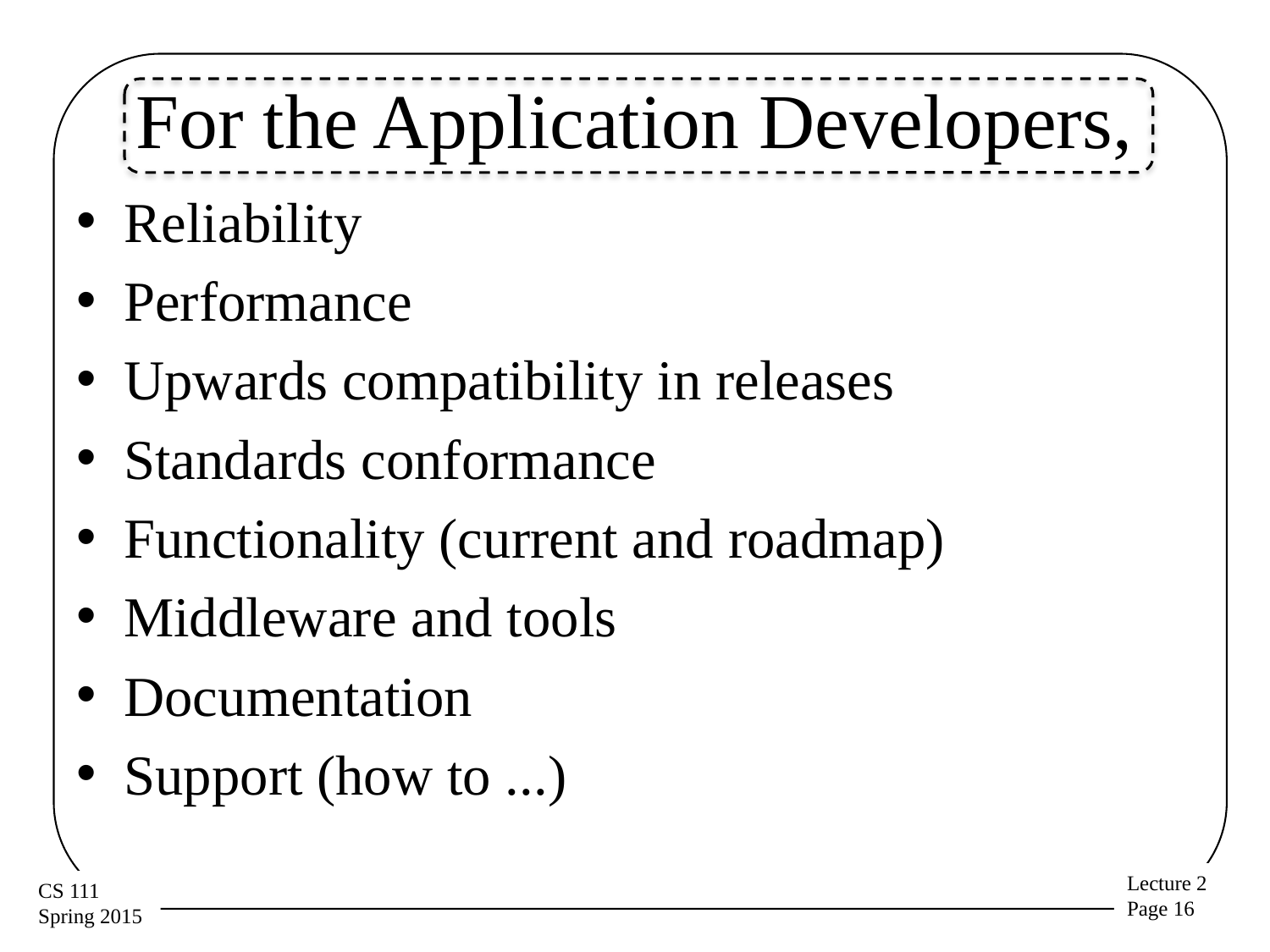

# For the Application Developers,

Reliability
Performance
Upwards compatibility in releases
Standards conformance
Functionality (current and roadmap)
Middleware and tools
Documentation
Support (how to ...)